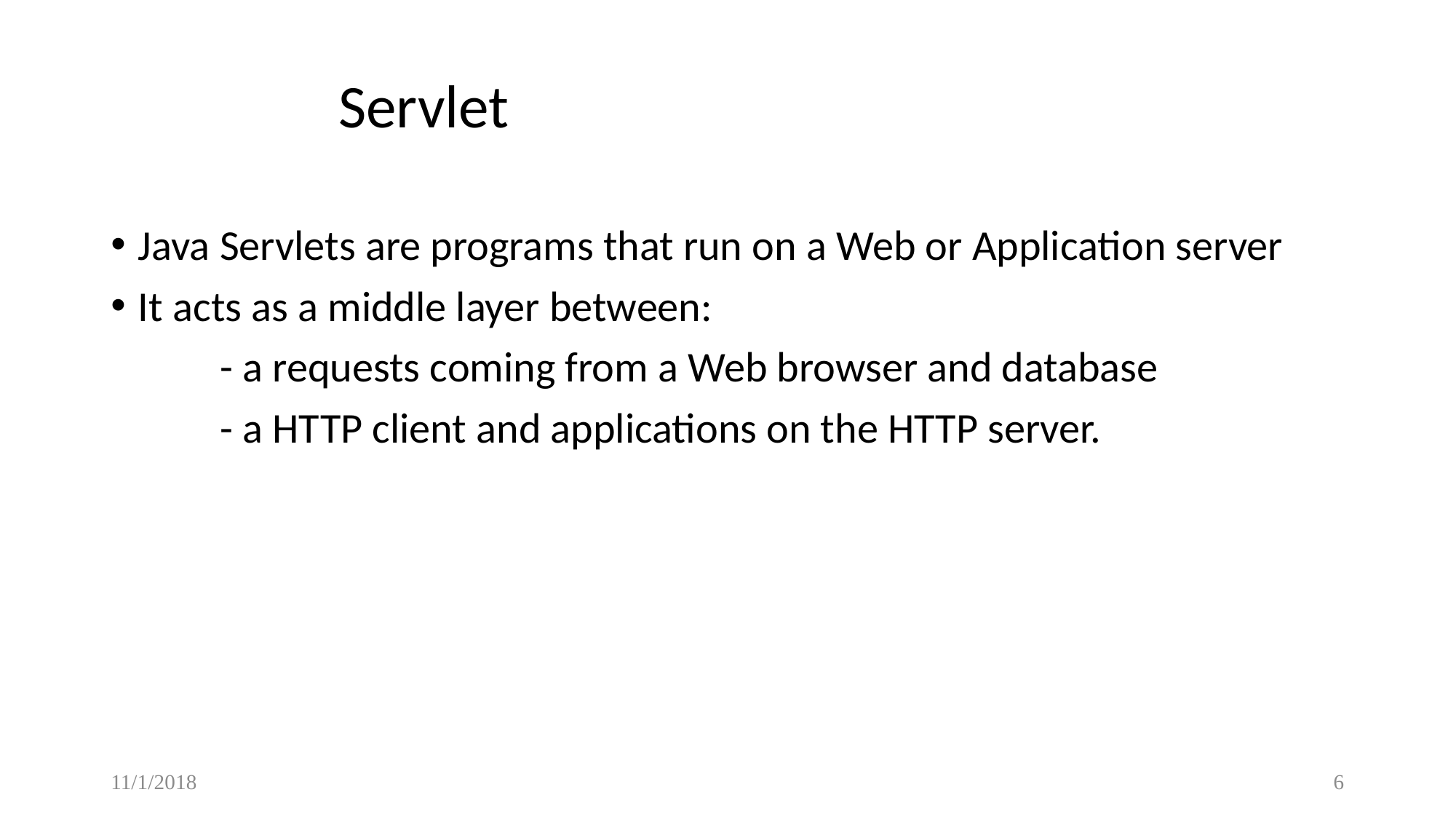

# Servlet
Java Servlets are programs that run on a Web or Application server
It acts as a middle layer between:
	- a requests coming from a Web browser and database
	- a HTTP client and applications on the HTTP server.
11/1/2018
6